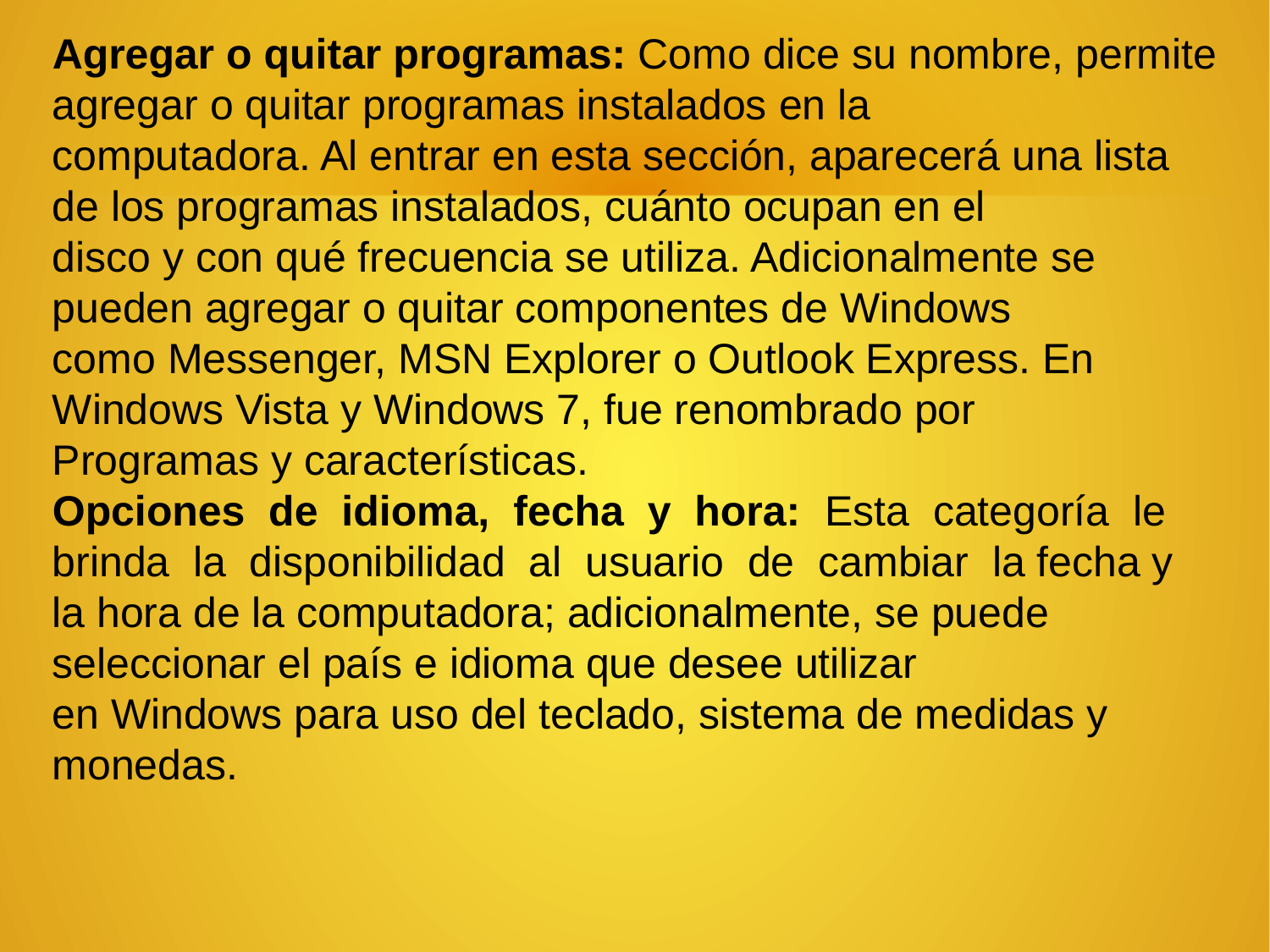

Agregar o quitar programas: Como dice su nombre, permite agregar o quitar programas instalados en la
computadora. Al entrar en esta sección, aparecerá una lista de los programas instalados, cuánto ocupan en el
disco y con qué frecuencia se utiliza. Adicionalmente se pueden agregar o quitar componentes de Windows
como Messenger, MSN Explorer o Outlook Express. En Windows Vista y Windows 7, fue renombrado por
Programas y características.
Opciones  de  idioma,  fecha  y  hora:  Esta  categoría  le  brinda  la  disponibilidad  al  usuario  de  cambiar  la fecha y la hora de la computadora; adicionalmente, se puede seleccionar el país e idioma que desee utilizar
en Windows para uso del teclado, sistema de medidas y monedas.